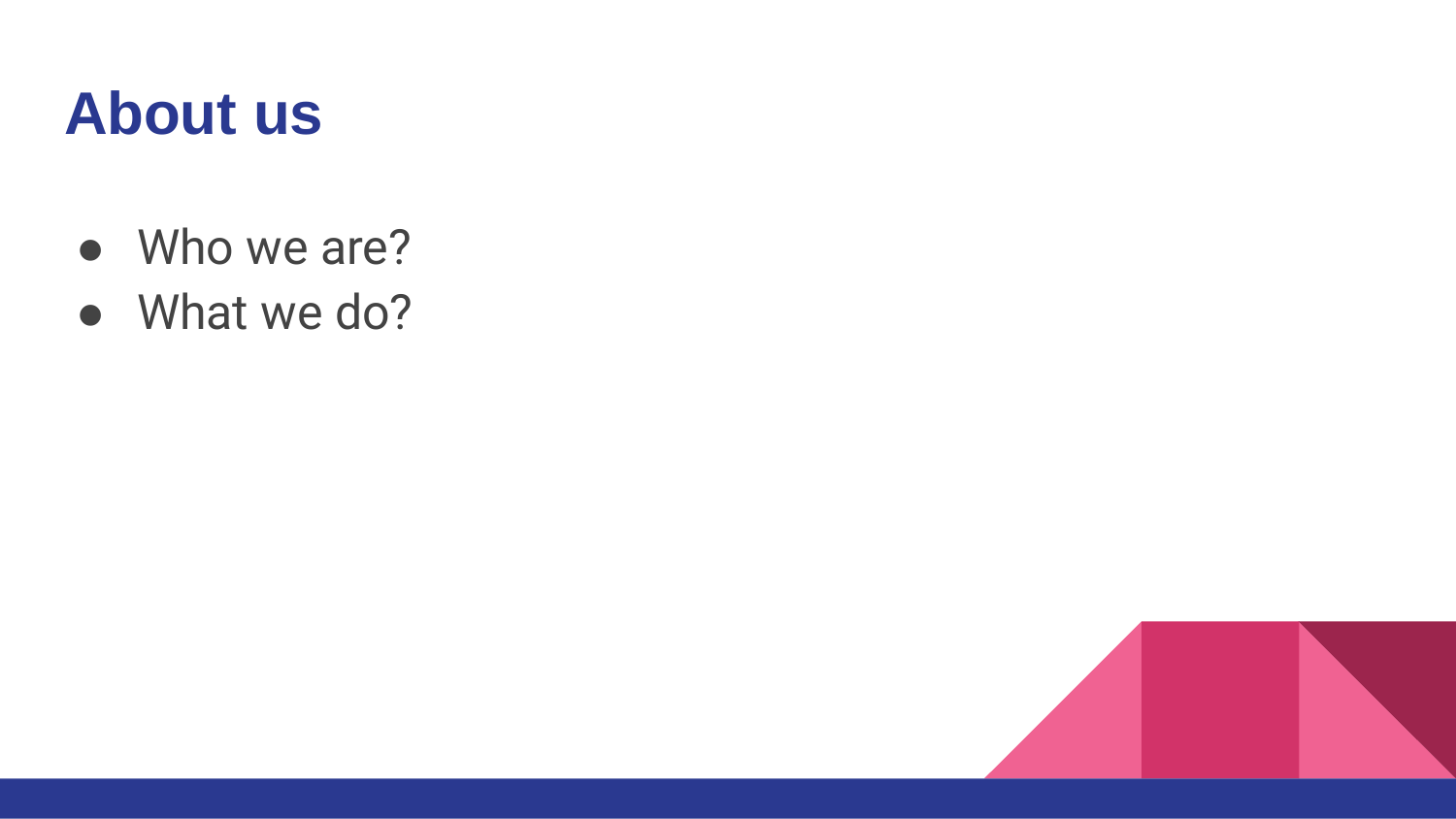

# About us
Who we are?
What we do?